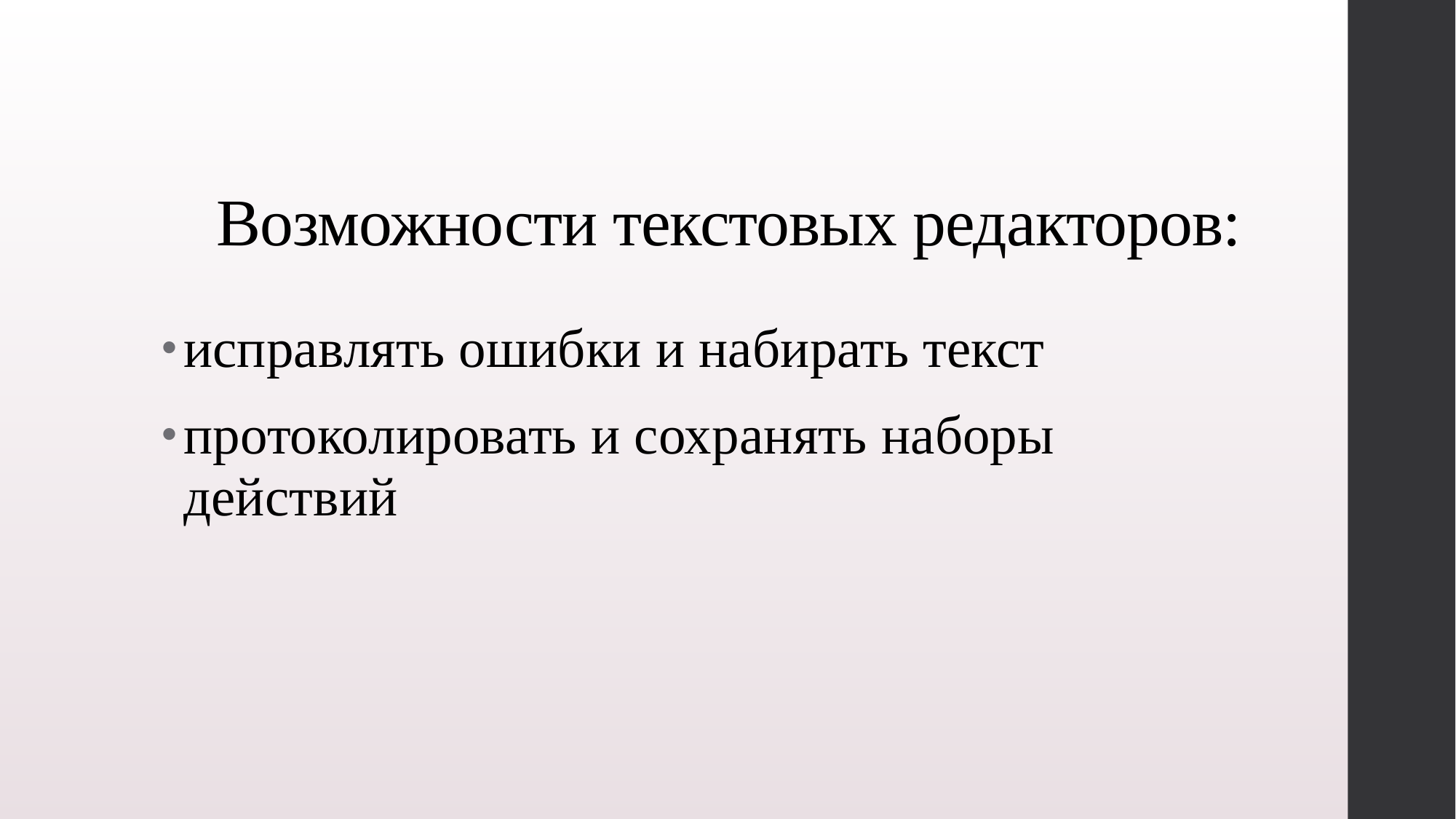

# Возможности текстовых редакторов:
исправлять ошибки и набирать текст
протоколировать и сохранять наборы действий